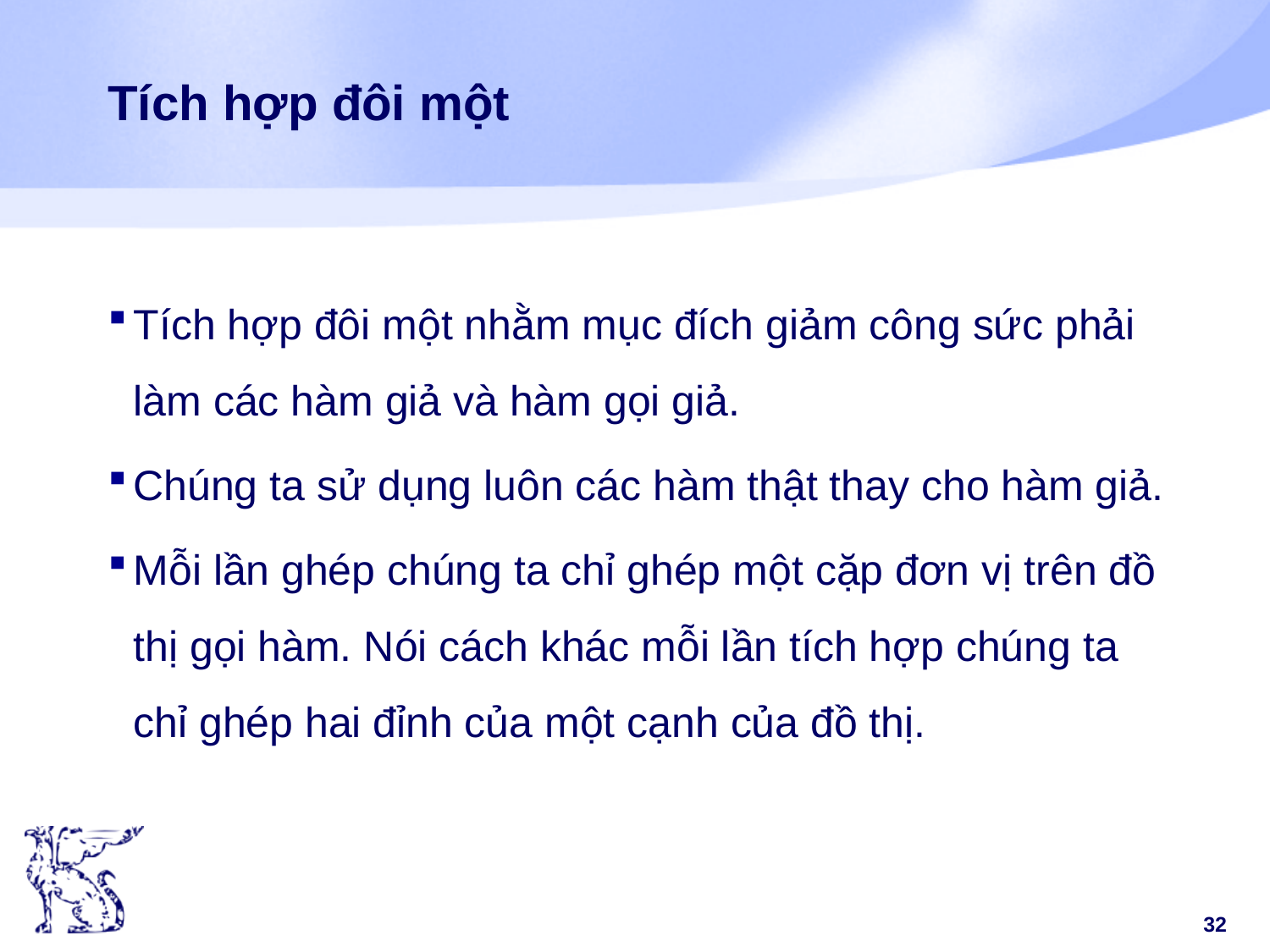

# Tích hợp đôi một
Tích hợp đôi một nhằm mục đích giảm công sức phải làm các hàm giả và hàm gọi giả.
Chúng ta sử dụng luôn các hàm thật thay cho hàm giả.
Mỗi lần ghép chúng ta chỉ ghép một cặp đơn vị trên đồ thị gọi hàm. Nói cách khác mỗi lần tích hợp chúng ta chỉ ghép hai đỉnh của một cạnh của đồ thị.

32